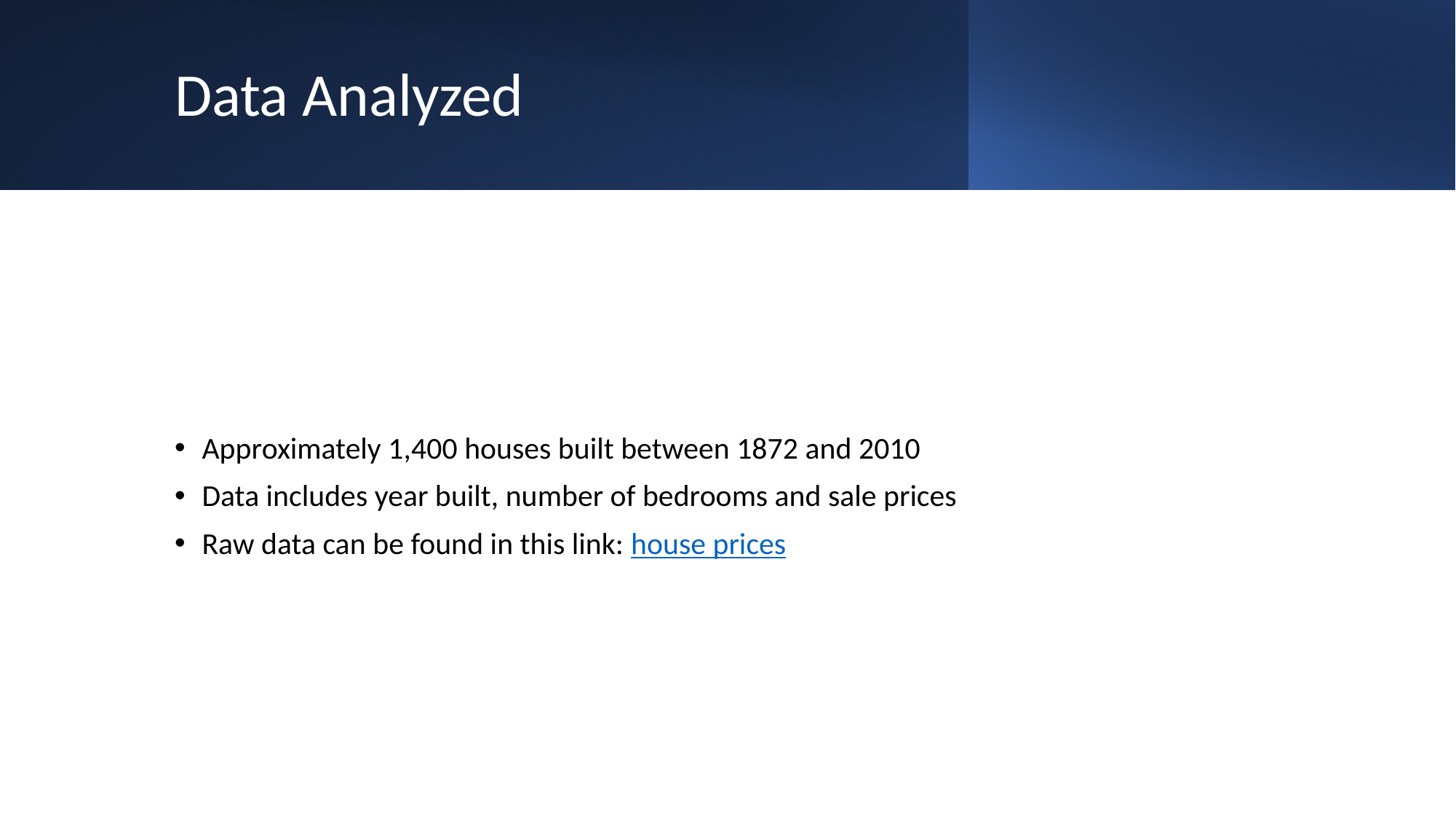

# Data Analyzed
Approximately 1,400 houses built between 1872 and 2010
Data includes year built, number of bedrooms and sale prices
Raw data can be found in this link: house prices